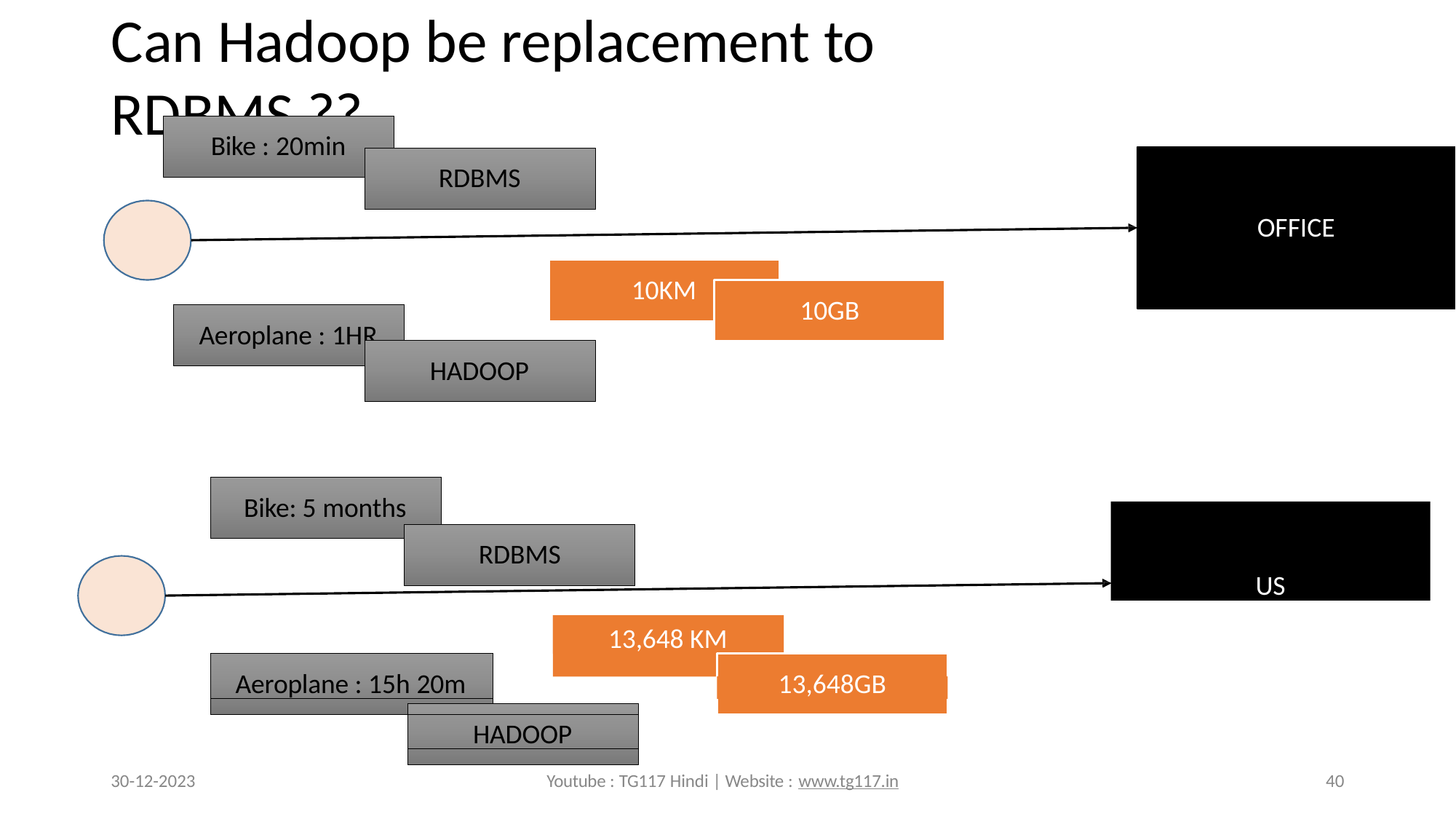

# Can Hadoop be replacement to RDBMS ??

Bike : 20min
RDBMS

OFFICE

10KM

10GB

Aeroplane : 1HR

HADOOP

Bike: 5 months

US

RDBMS

13,648 KM

Aeroplane : 15h 20m

13,648GB

HADOOP
30-12-2023
Youtube : TG117 Hindi | Website : www.tg117.in
40